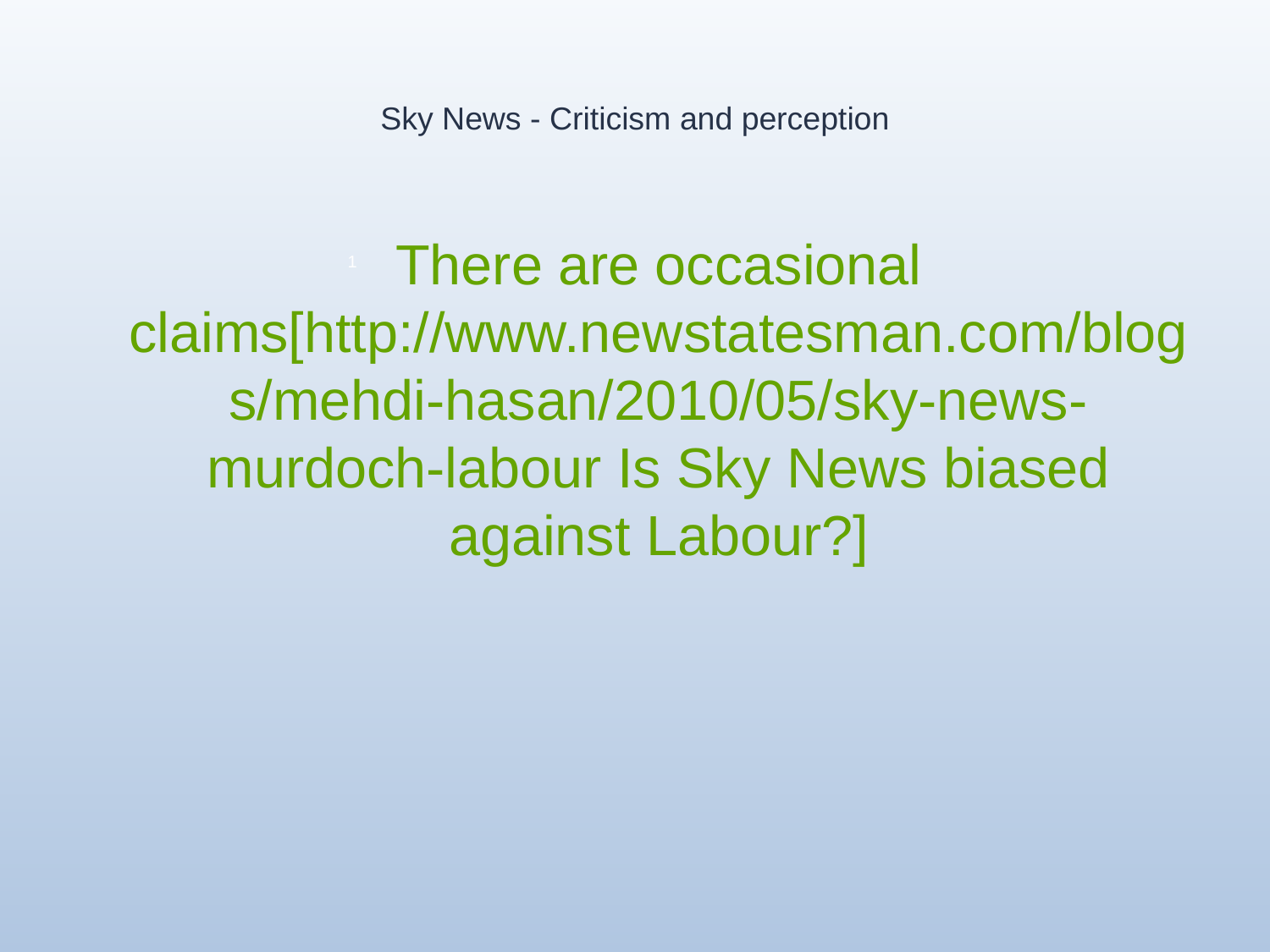

# Sky News - Criticism and perception
There are occasional claims[http://www.newstatesman.com/blogs/mehdi-hasan/2010/05/sky-news-murdoch-labour Is Sky News biased against Labour?]